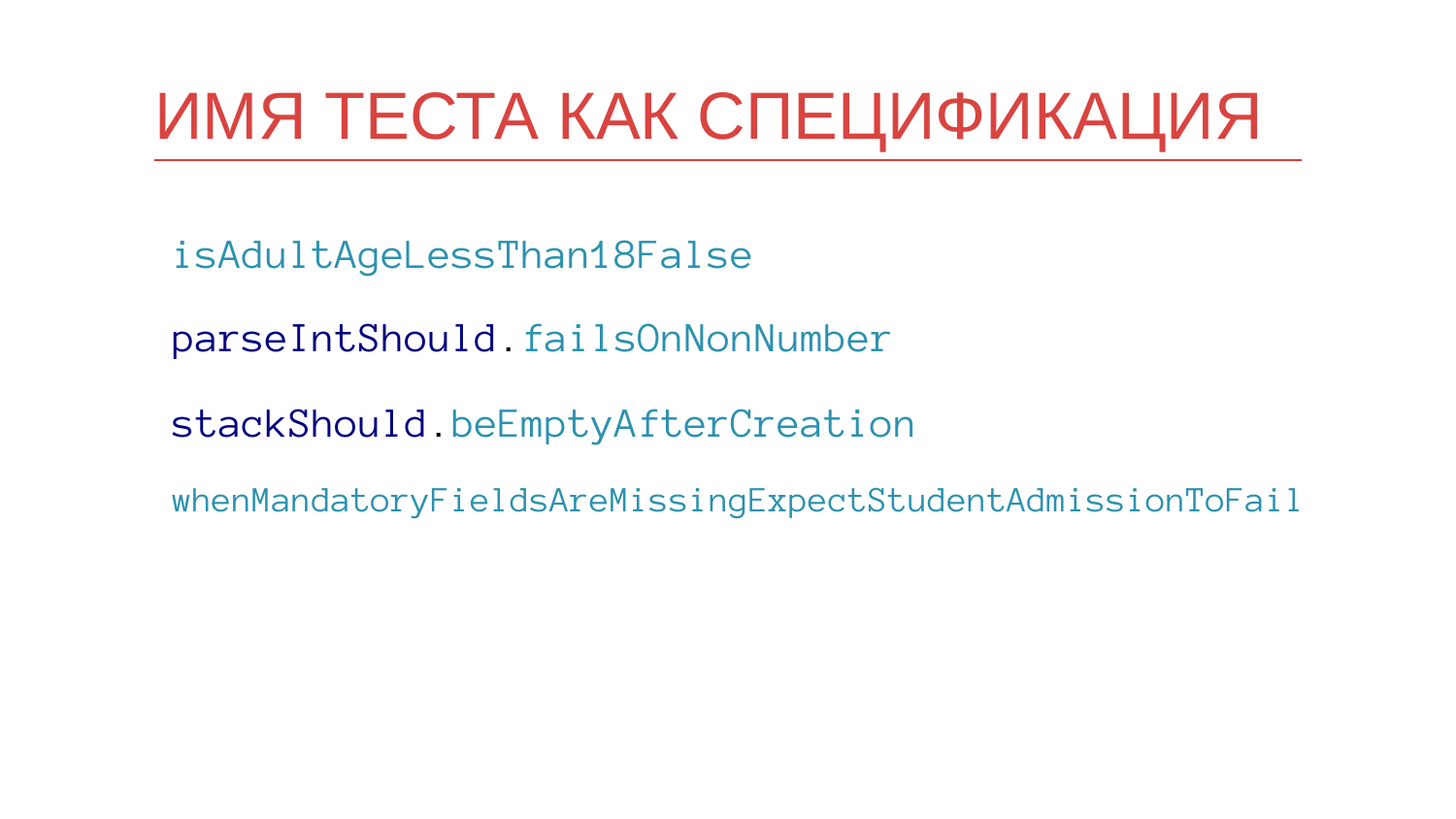

# ИМЯ ТЕСТА КАК СПЕЦИФИКАЦИЯ
isAdultAgeLessThan18False
parseIntShould.failsOnNonNumber
stackShould.beEmptyAfterCreation
whenMandatoryFieldsAreMissingExpectStudentAdmissionToFail